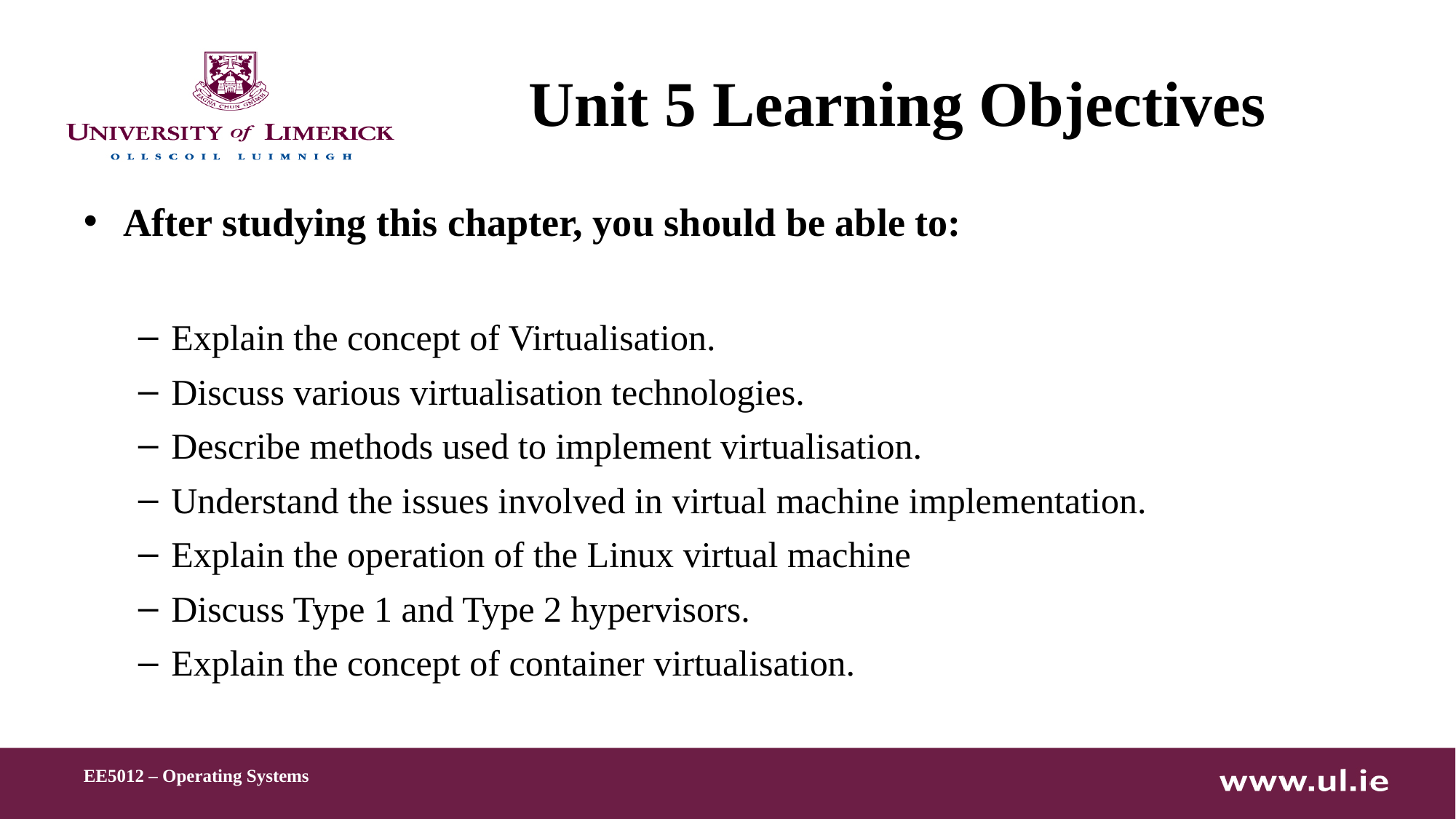

# Unit 5 Learning Objectives
After studying this chapter, you should be able to:

Explain the concept of Virtualisation.
Discuss various virtualisation technologies.
Describe methods used to implement virtualisation.
Understand the issues involved in virtual machine implementation.
Explain the operation of the Linux virtual machine
Discuss Type 1 and Type 2 hypervisors.
Explain the concept of container virtualisation.

EE5012 – Operating Systems